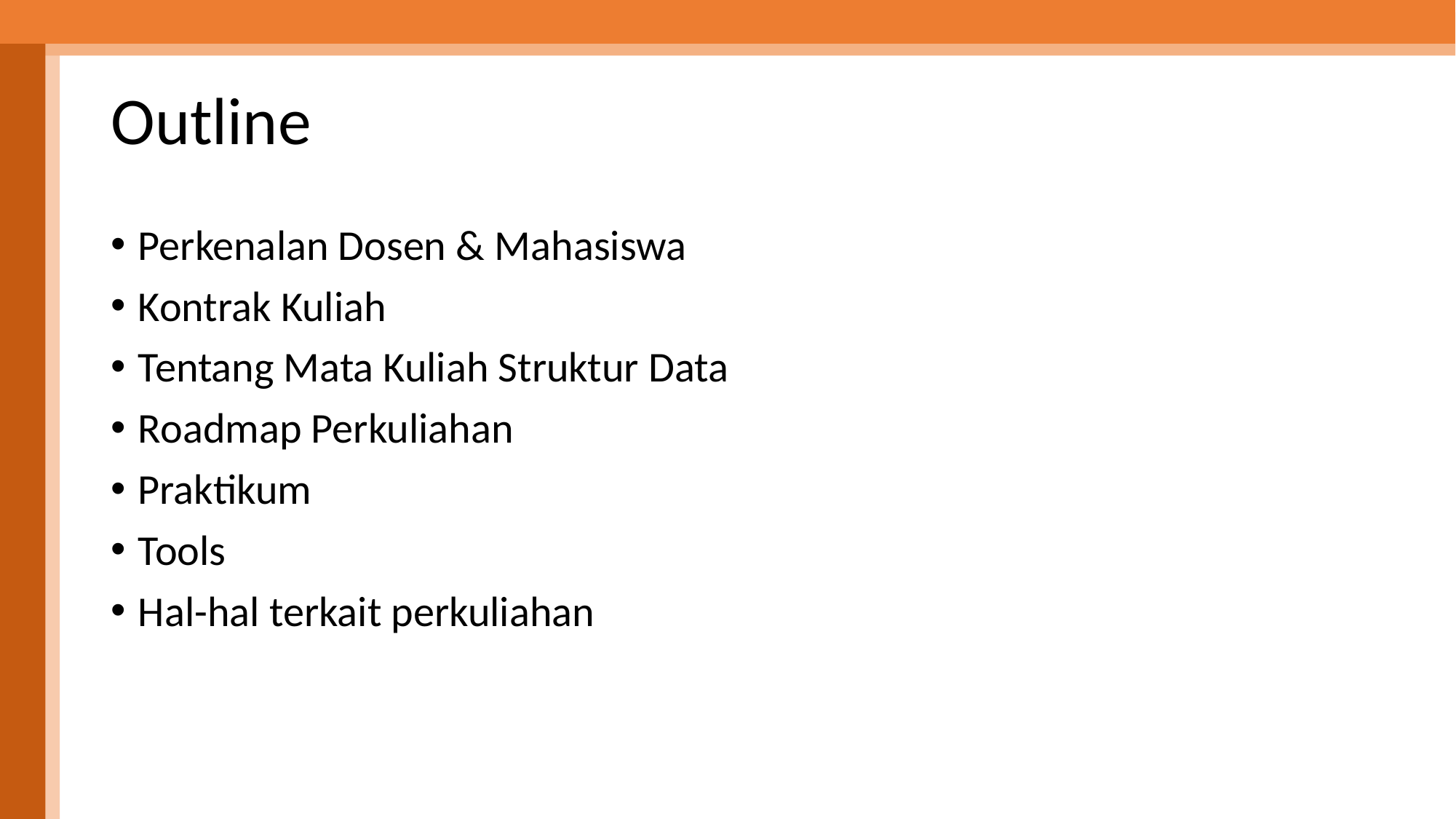

# Outline
Perkenalan Dosen & Mahasiswa
Kontrak Kuliah
Tentang Mata Kuliah Struktur Data
Roadmap Perkuliahan
Praktikum
Tools
Hal-hal terkait perkuliahan